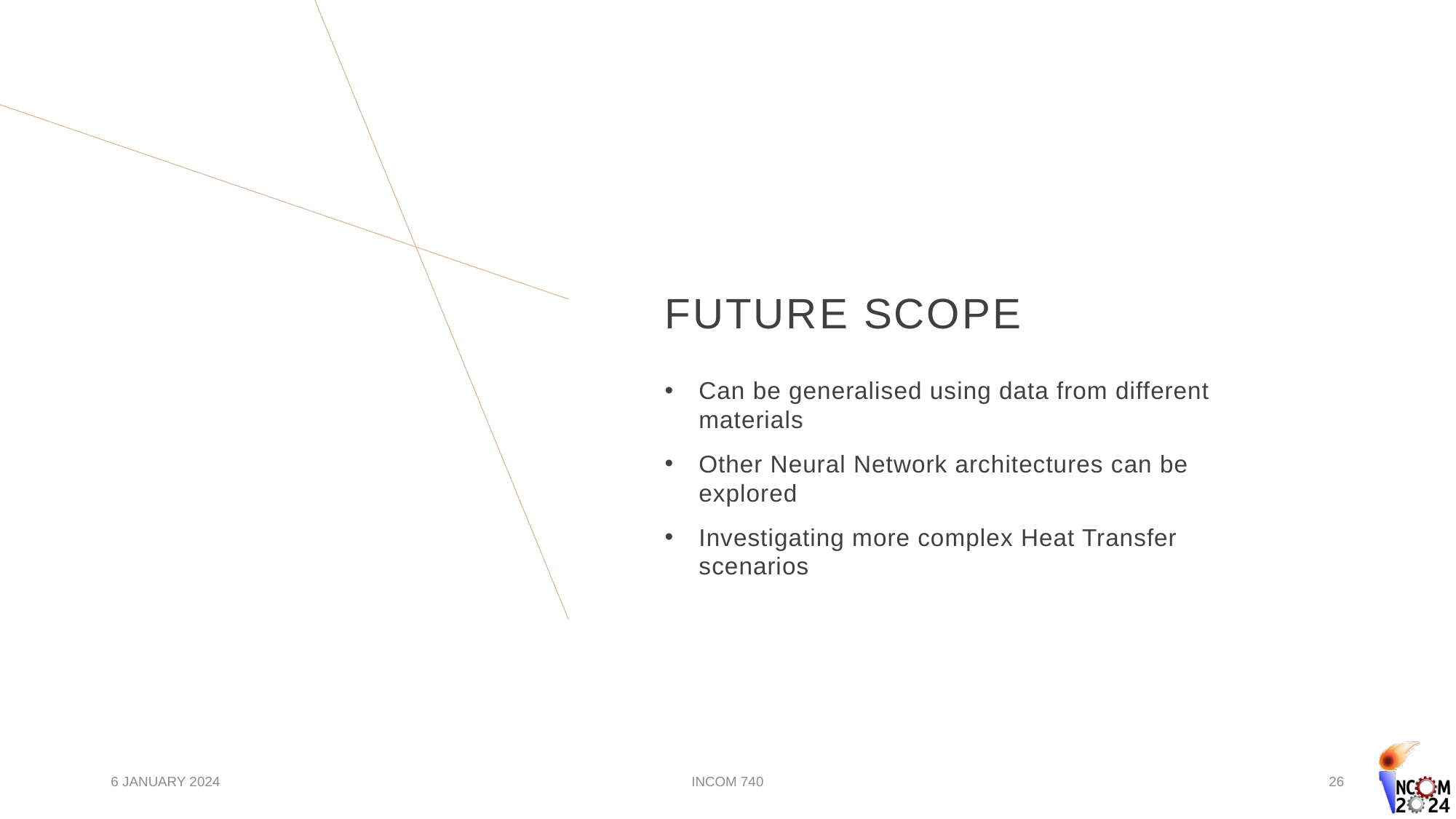

# FUTURE SCOPE
Can be generalised using data from different materials
Other Neural Network architectures can be explored
Investigating more complex Heat Transfer scenarios

6 JANUARY 2024
INCOM 740
26